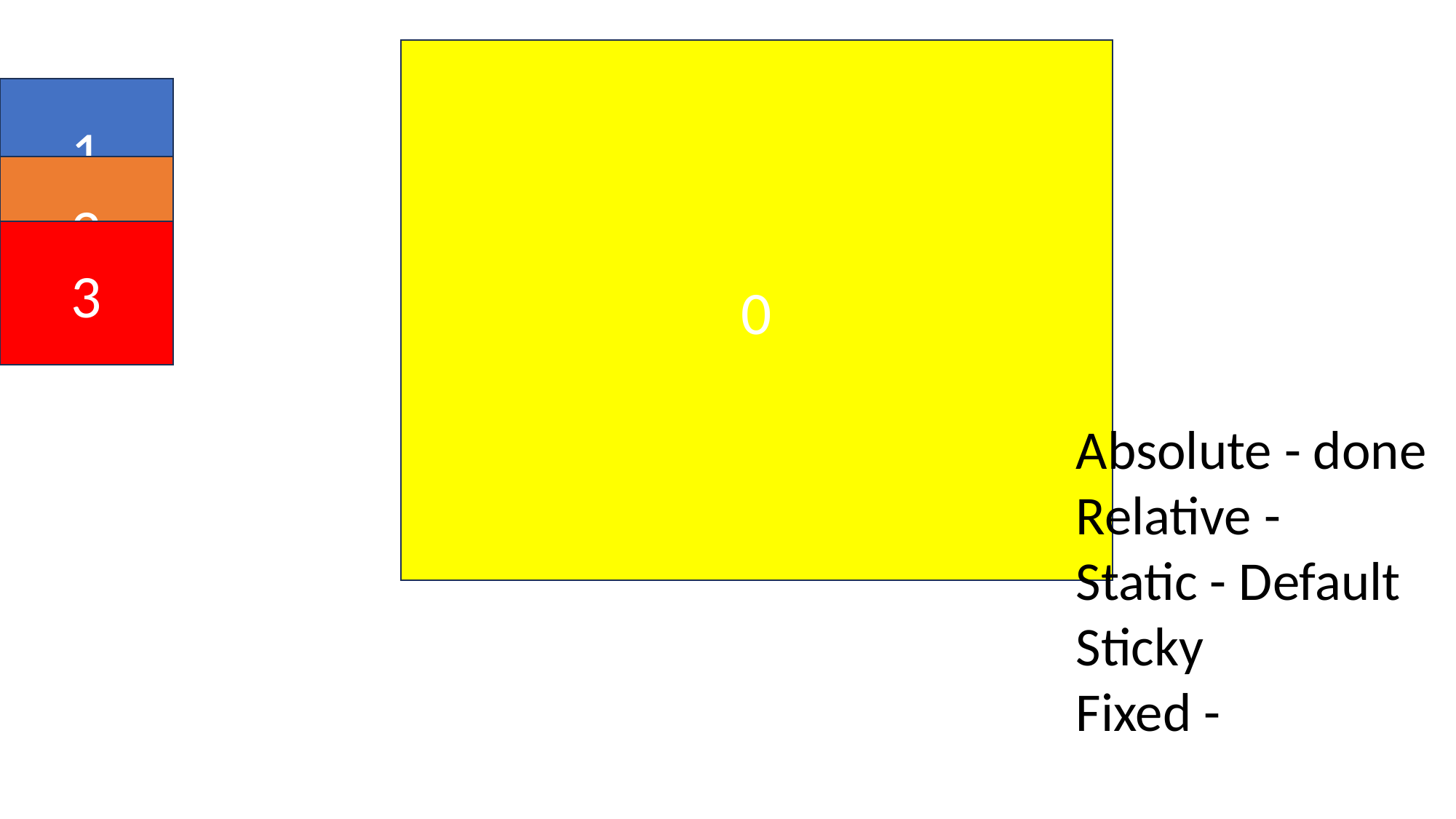

0
1
2
3
Absolute - done
Relative -
Static - Default
Sticky
Fixed -